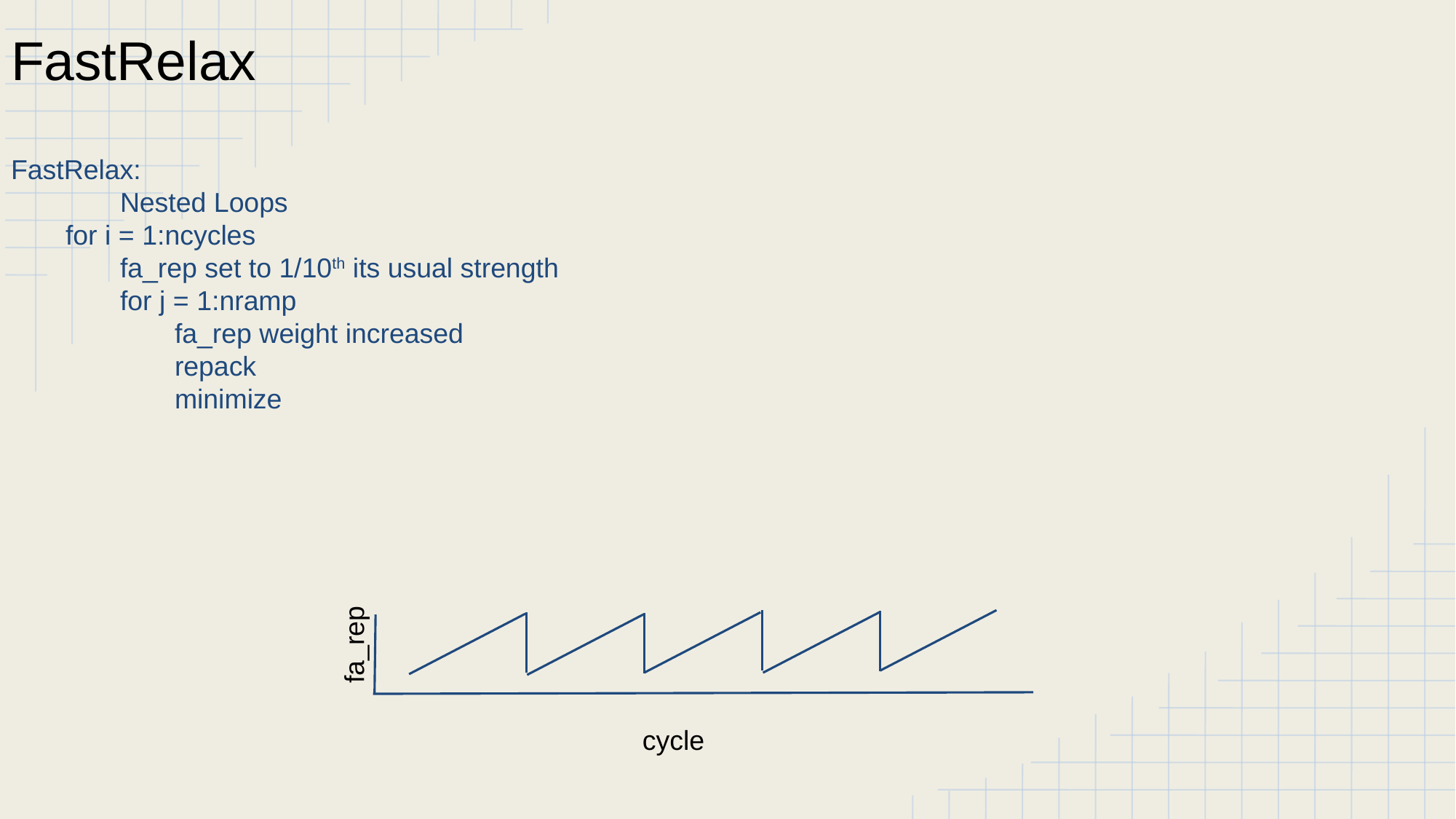

FastRelax
FastRelax:
	Nested Loops
for i = 1:ncycles
	fa_rep set to 1/10th its usual strength
for j = 1:nramp
fa_rep weight increased
repack
minimize

fa_rep
cycle